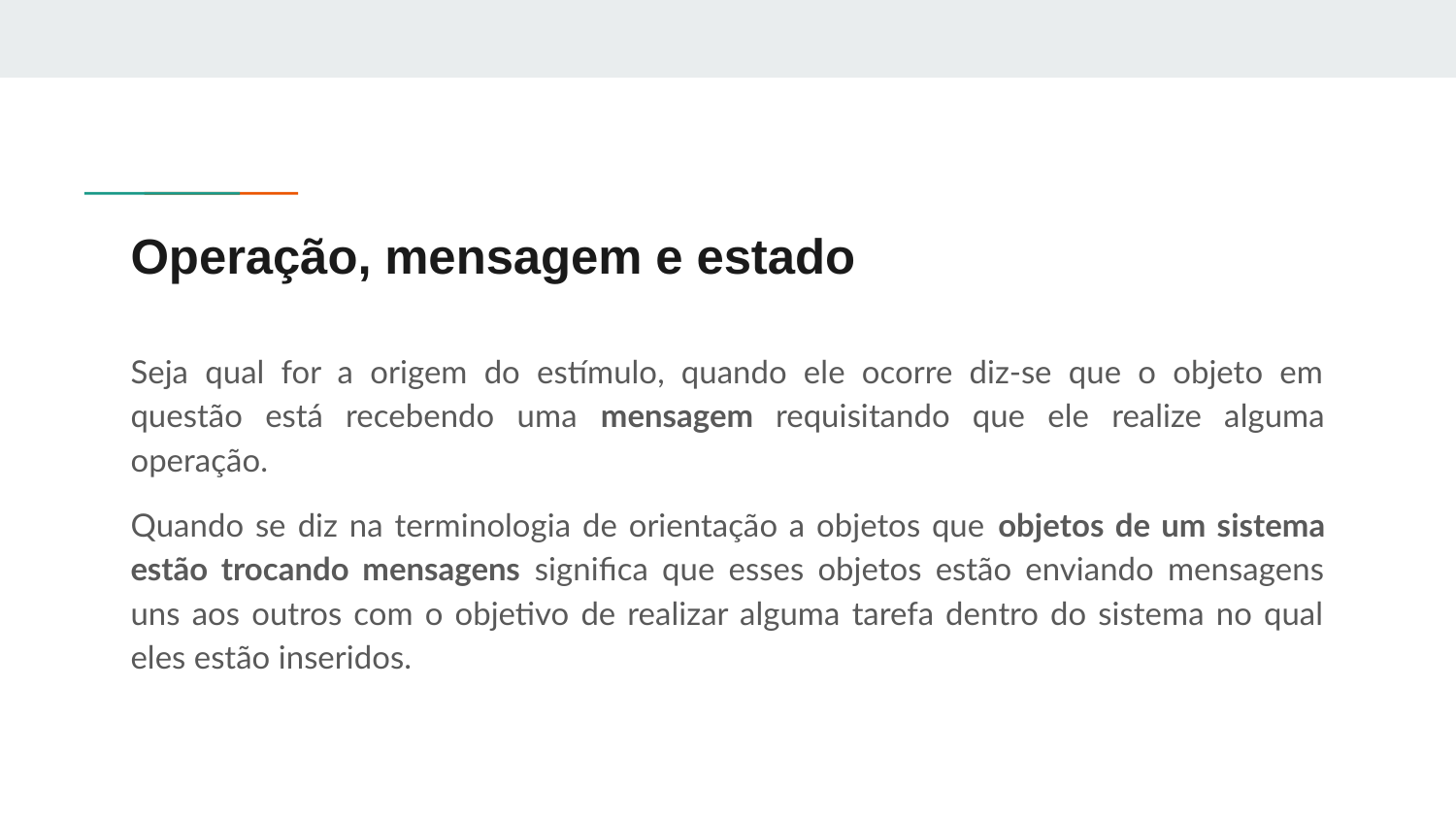

# Operação, mensagem e estado
Seja qual for a origem do estímulo, quando ele ocorre diz-se que o objeto em questão está recebendo uma mensagem requisitando que ele realize alguma operação.
Quando se diz na terminologia de orientação a objetos que objetos de um sistema estão trocando mensagens significa que esses objetos estão enviando mensagens uns aos outros com o objetivo de realizar alguma tarefa dentro do sistema no qual eles estão inseridos.